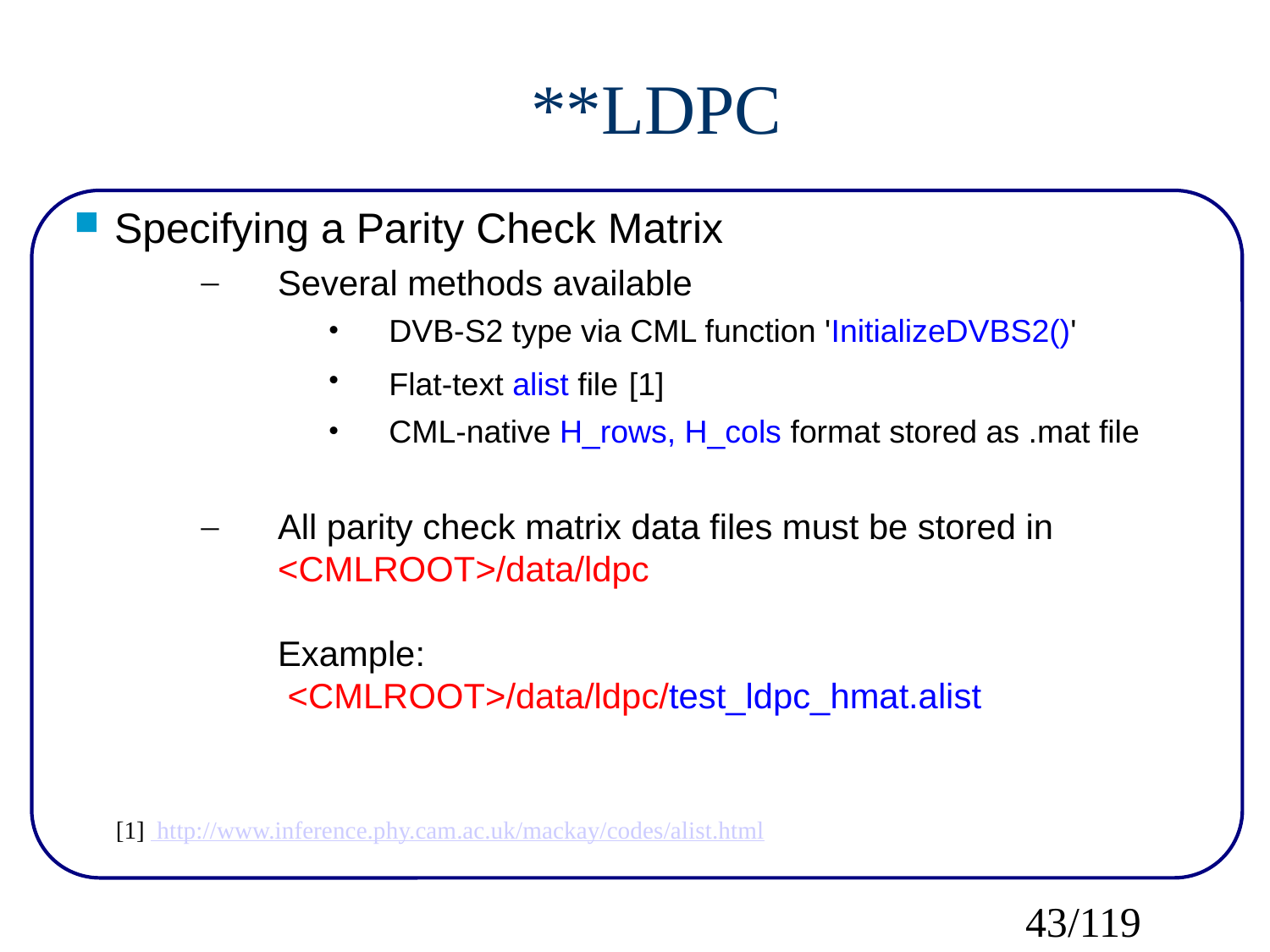

**LDPC
Specifying a Parity Check Matrix
Several methods available
DVB-S2 type via CML function 'InitializeDVBS2()'
Flat-text alist file [1]
CML-native H_rows, H_cols format stored as .mat file

All parity check matrix data files must be stored in
<CMLROOT>/data/ldpc
Example:
 <CMLROOT>/data/ldpc/test_ldpc_hmat.alist

[1]  http://www.inference.phy.cam.ac.uk/mackay/codes/alist.html
43/119